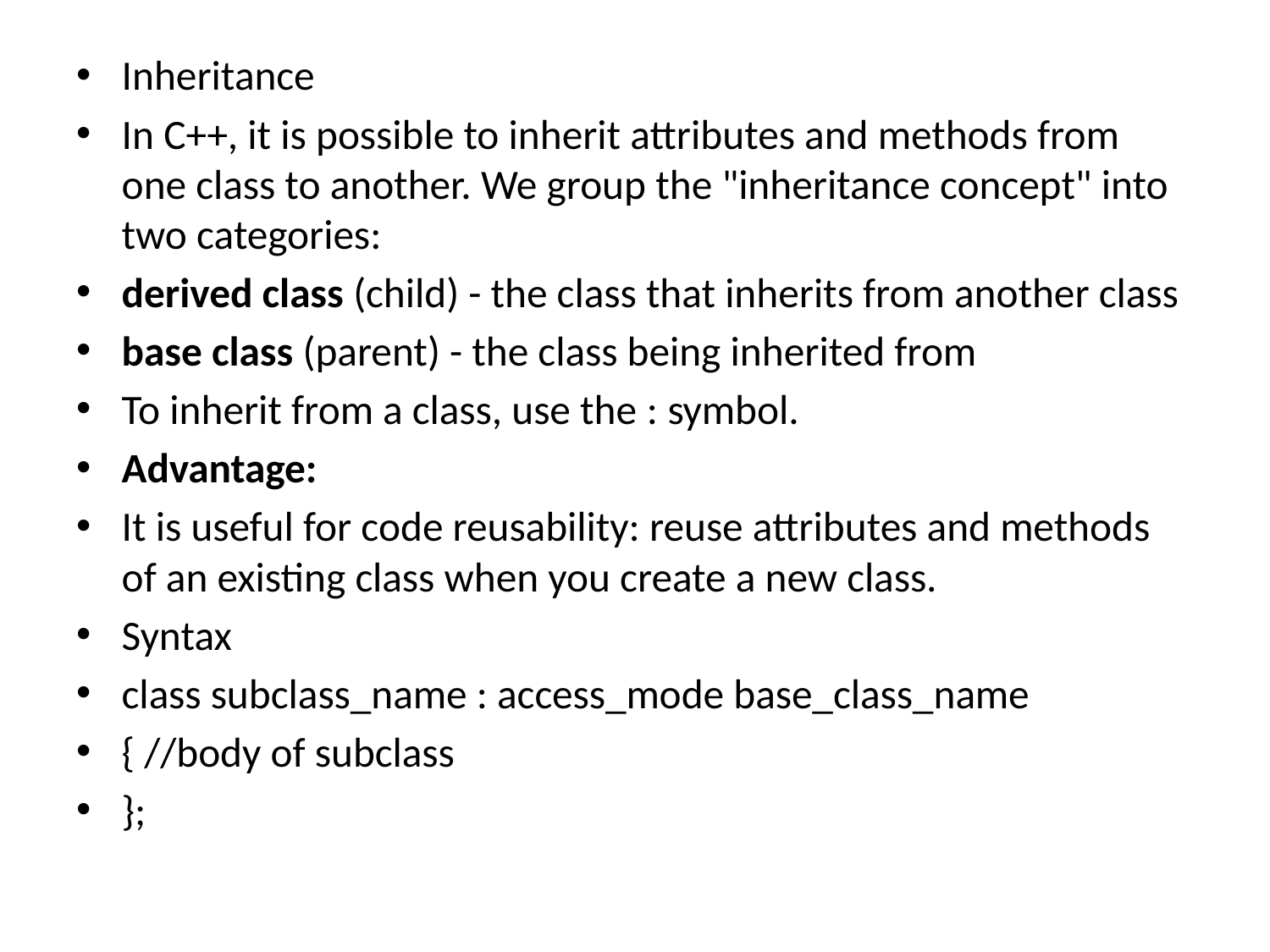

Inheritance
In C++, it is possible to inherit attributes and methods from one class to another. We group the "inheritance concept" into two categories:
derived class (child) - the class that inherits from another class
base class (parent) - the class being inherited from
To inherit from a class, use the : symbol.
Advantage:
It is useful for code reusability: reuse attributes and methods of an existing class when you create a new class.
Syntax
class subclass_name : access_mode base_class_name
{ //body of subclass
};